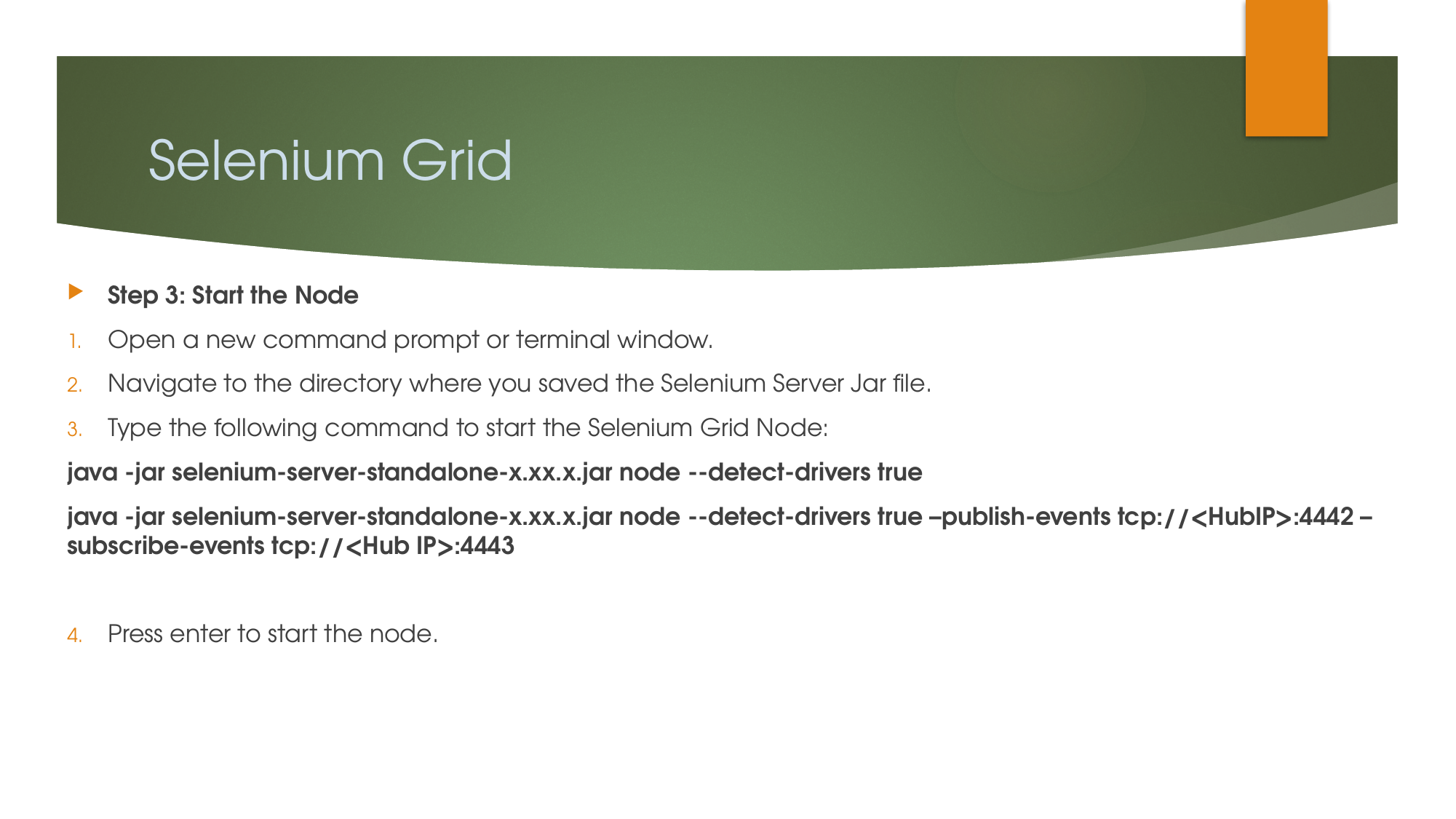

# Selenium Grid
Step 3: Start the Node
Open a new command prompt or terminal window.
Navigate to the directory where you saved the Selenium Server Jar file.
Type the following command to start the Selenium Grid Node:
java -jar selenium-server-standalone-x.xx.x.jar node --detect-drivers true
java -jar selenium-server-standalone-x.xx.x.jar node --detect-drivers true –publish-events tcp://<HubIP>:4442 –subscribe-events tcp://<Hub IP>:4443

Press enter to start the node.